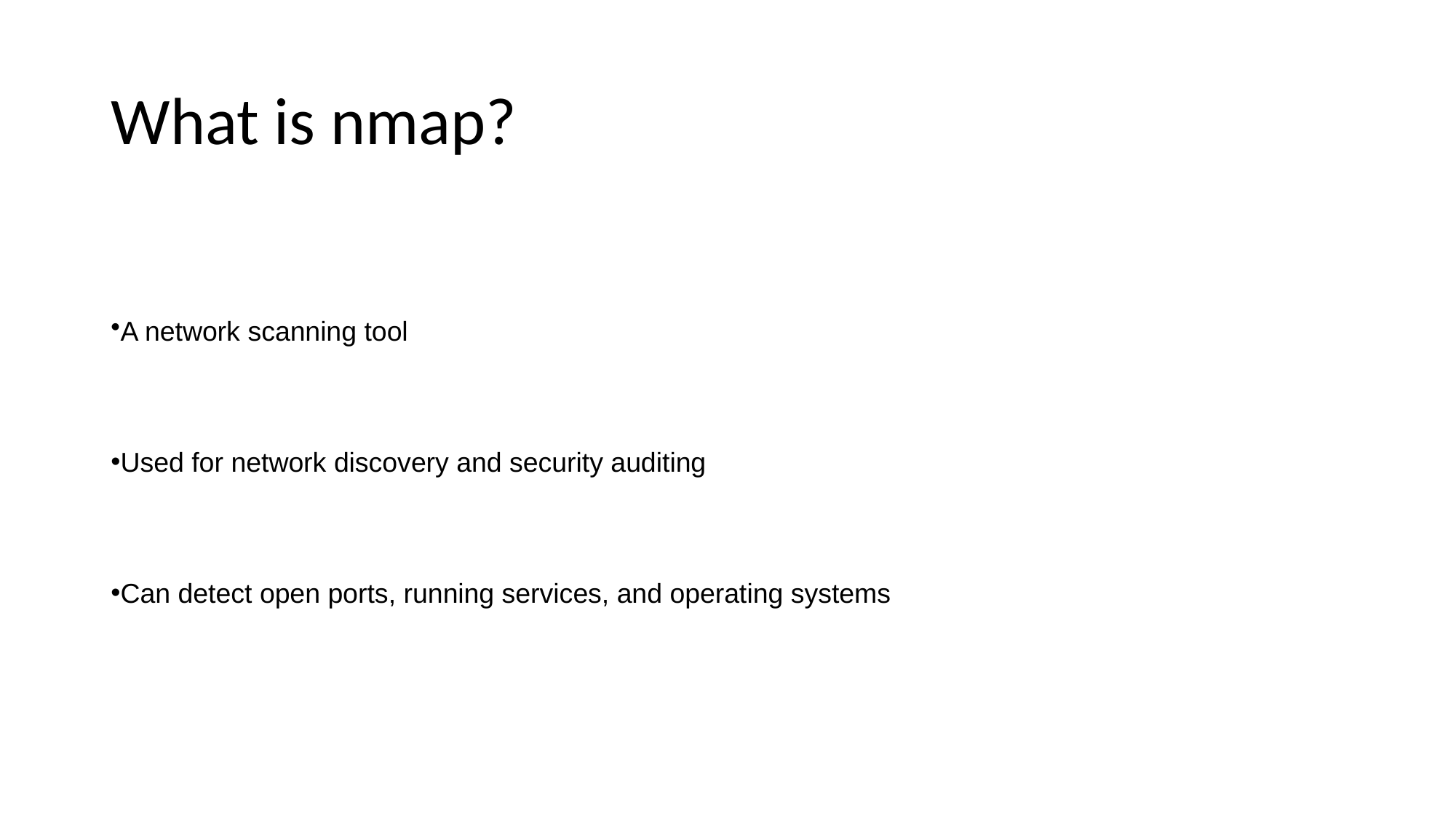

# What is nmap?

A network scanning tool

Used for network discovery and security auditing

Can detect open ports, running services, and operating systems